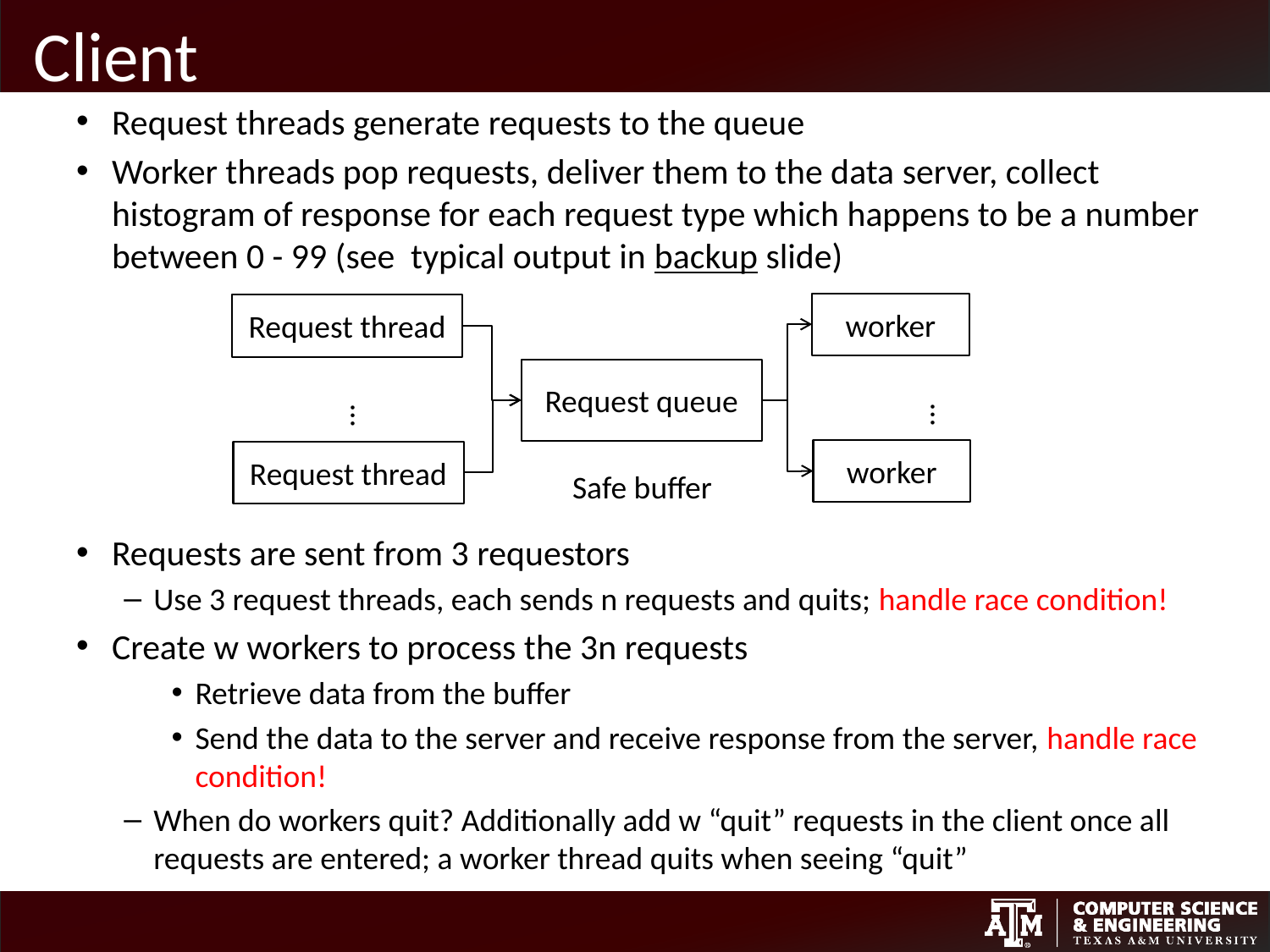

# Client
Request threads generate requests to the queue
Worker threads pop requests, deliver them to the data server, collect histogram of response for each request type which happens to be a number between 0 - 99 (see  typical output in backup slide)

Requests are sent from 3 requestors
Use 3 request threads, each sends n requests and quits; handle race condition!
Create w workers to process the 3n requests
Retrieve data from the buffer
Send the data to the server and receive response from the server, handle race condition!
When do workers quit? Additionally add w “quit” requests in the client once all requests are entered; a worker thread quits when seeing “quit”
worker
Request thread
Request queue
…
…
worker
Request thread
Safe buffer